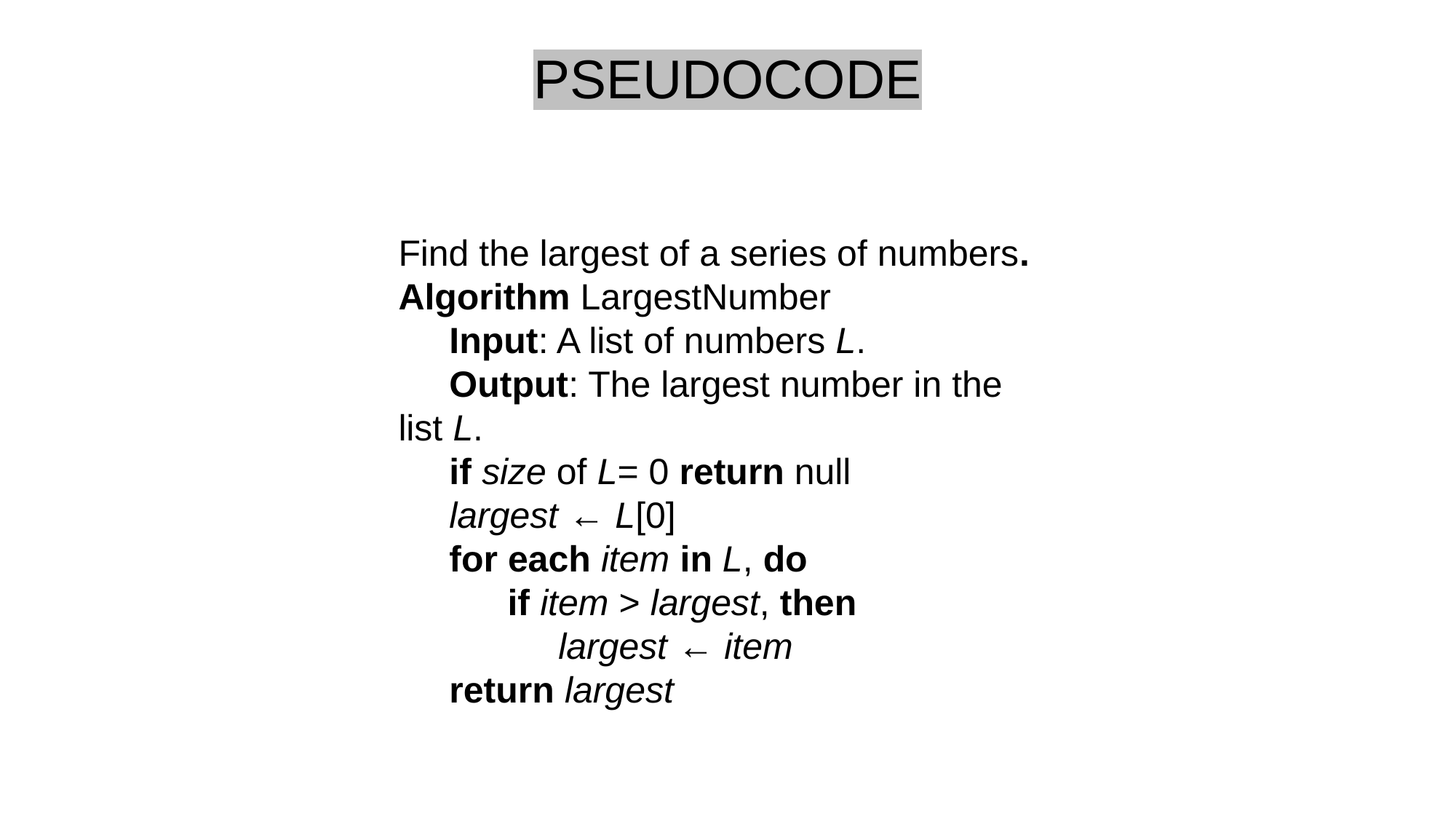

PSEUDOCODE
Find the largest of a series of numbers.
Algorithm LargestNumber
     Input: A list of numbers L.
     Output: The largest number in the list L.
     if size of L= 0 return null
     largest ← L[0]
     for each item in L, do
	if item > largest, then
	     largest ← item
     return largest